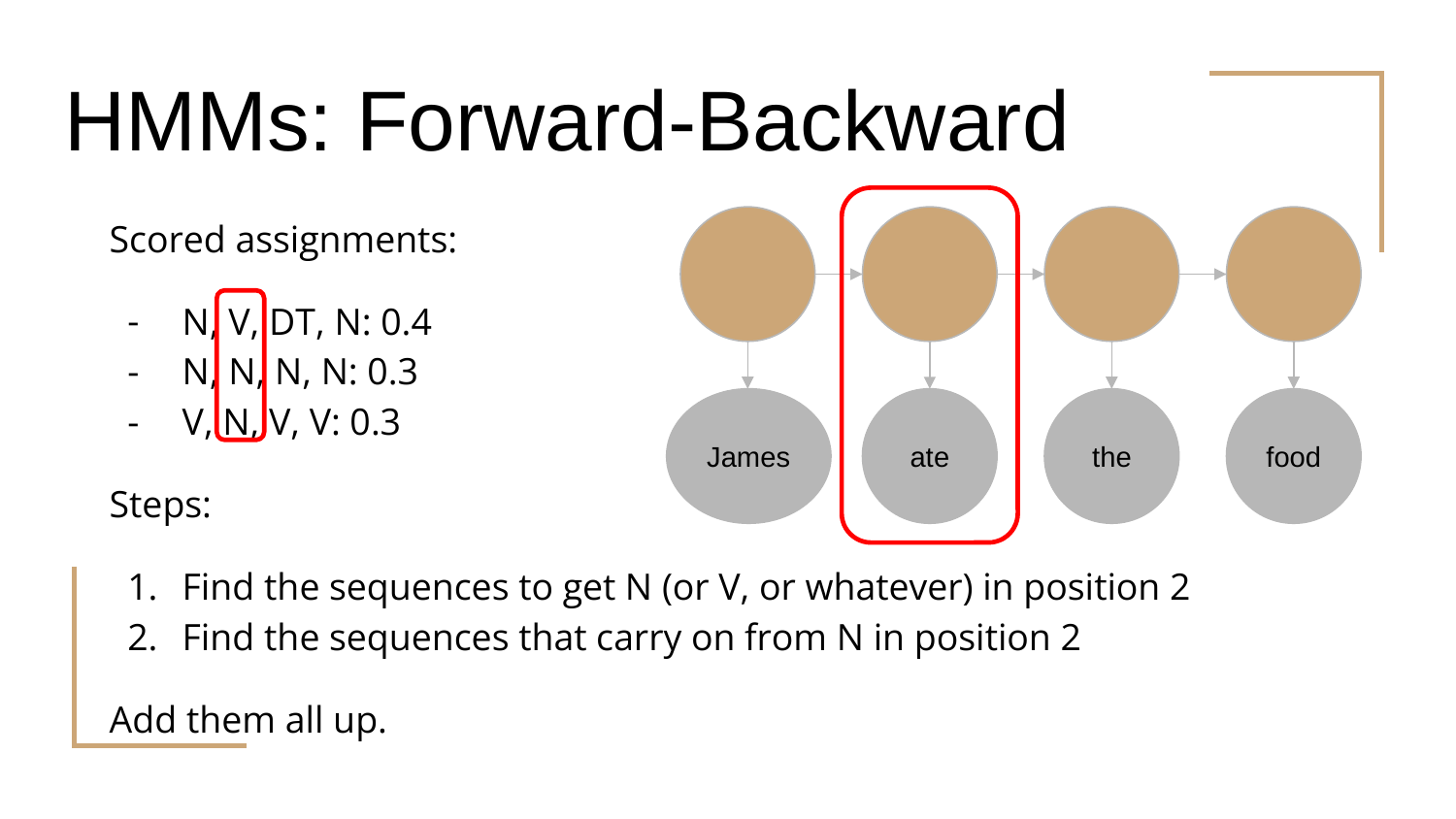

# HMMs: Forward-Backward

Scored assignments:
N, V, DT, N: 0.4
N, N, N, N: 0.3
V, N, V, V: 0.3
Steps:
Find the sequences to get N (or V, or whatever) in position 2
Find the sequences that carry on from N in position 2
Add them all up.

James
ate
the
food